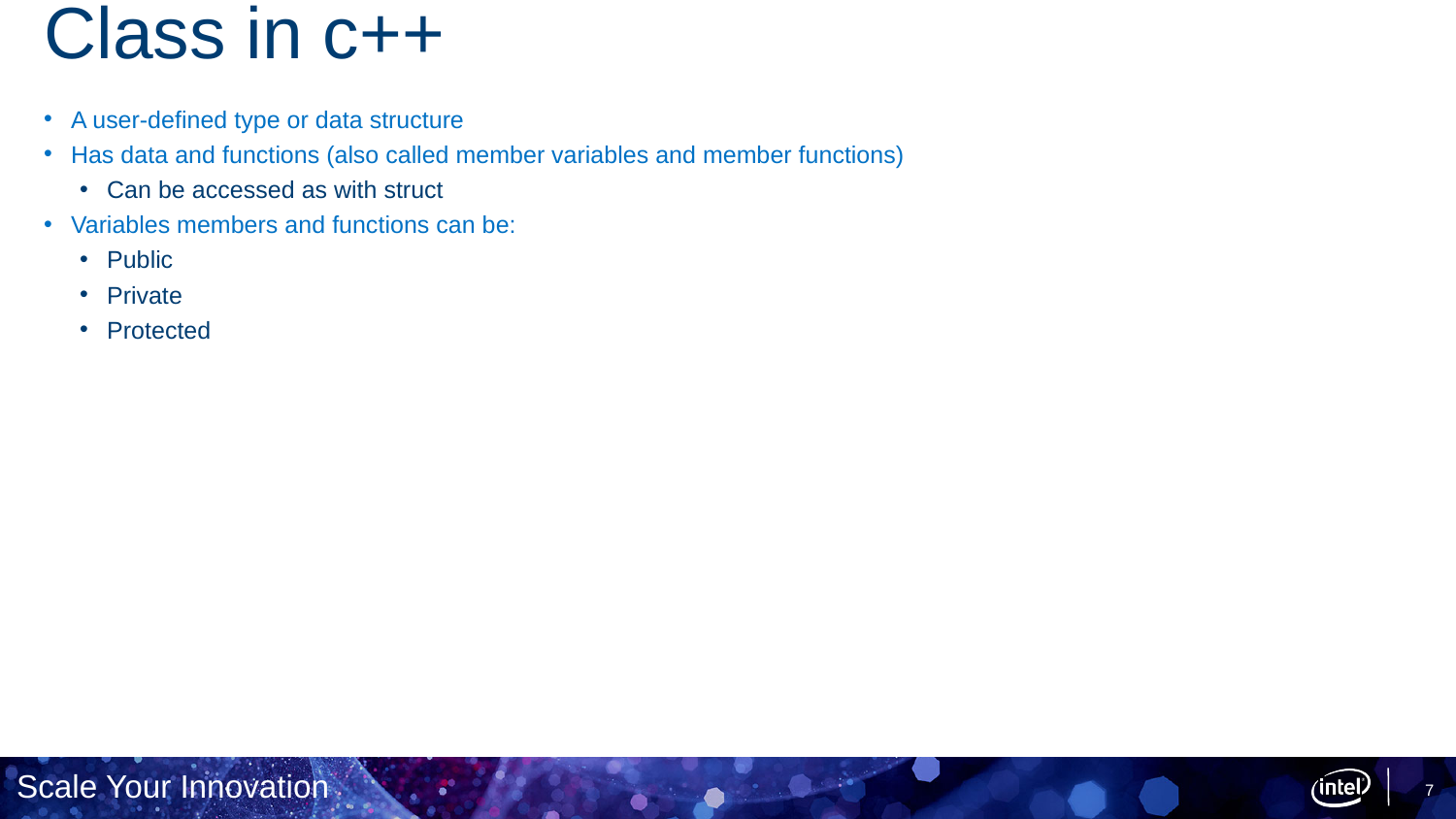

# Class in c++
A user-defined type or data structure
Has data and functions (also called member variables and member functions)
Can be accessed as with struct
Variables members and functions can be:
Public
Private
Protected

7